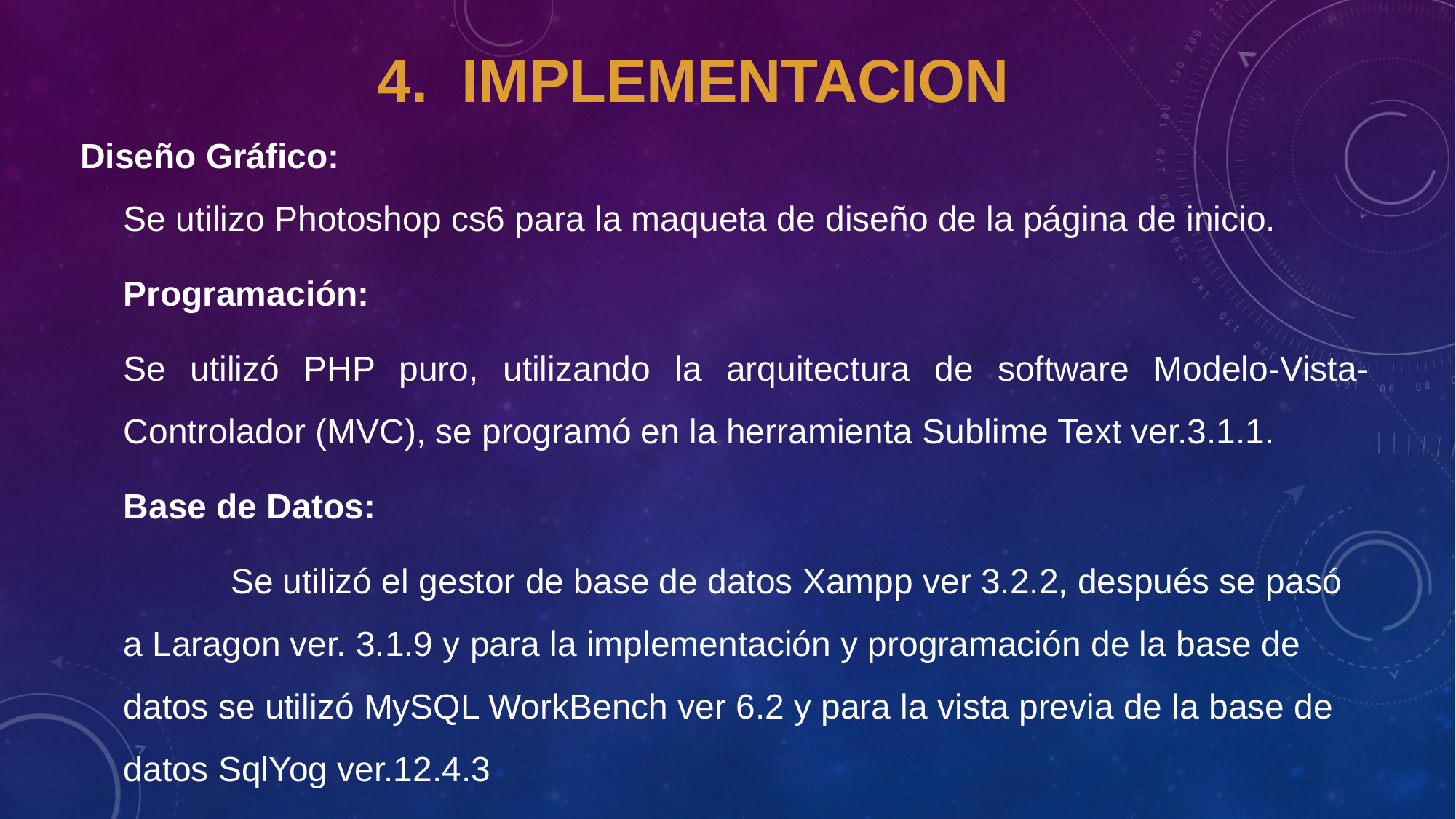

4.  IMPLEMENTACION
 Diseño Gráfico:
Se utilizo Photoshop cs6 para la maqueta de diseño de la página de inicio.
Programación:
Se utilizó PHP puro, utilizando la arquitectura de software Modelo-Vista-Controlador (MVC), se programó en la herramienta Sublime Text ver.3.1.1.
Base de Datos:
Se utilizó el gestor de base de datos Xampp ver 3.2.2, después se pasó a Laragon ver. 3.1.9 y para la implementación y programación de la base de datos se utilizó MySQL WorkBench ver 6.2 y para la vista previa de la base de datos SqlYog ver.12.4.3